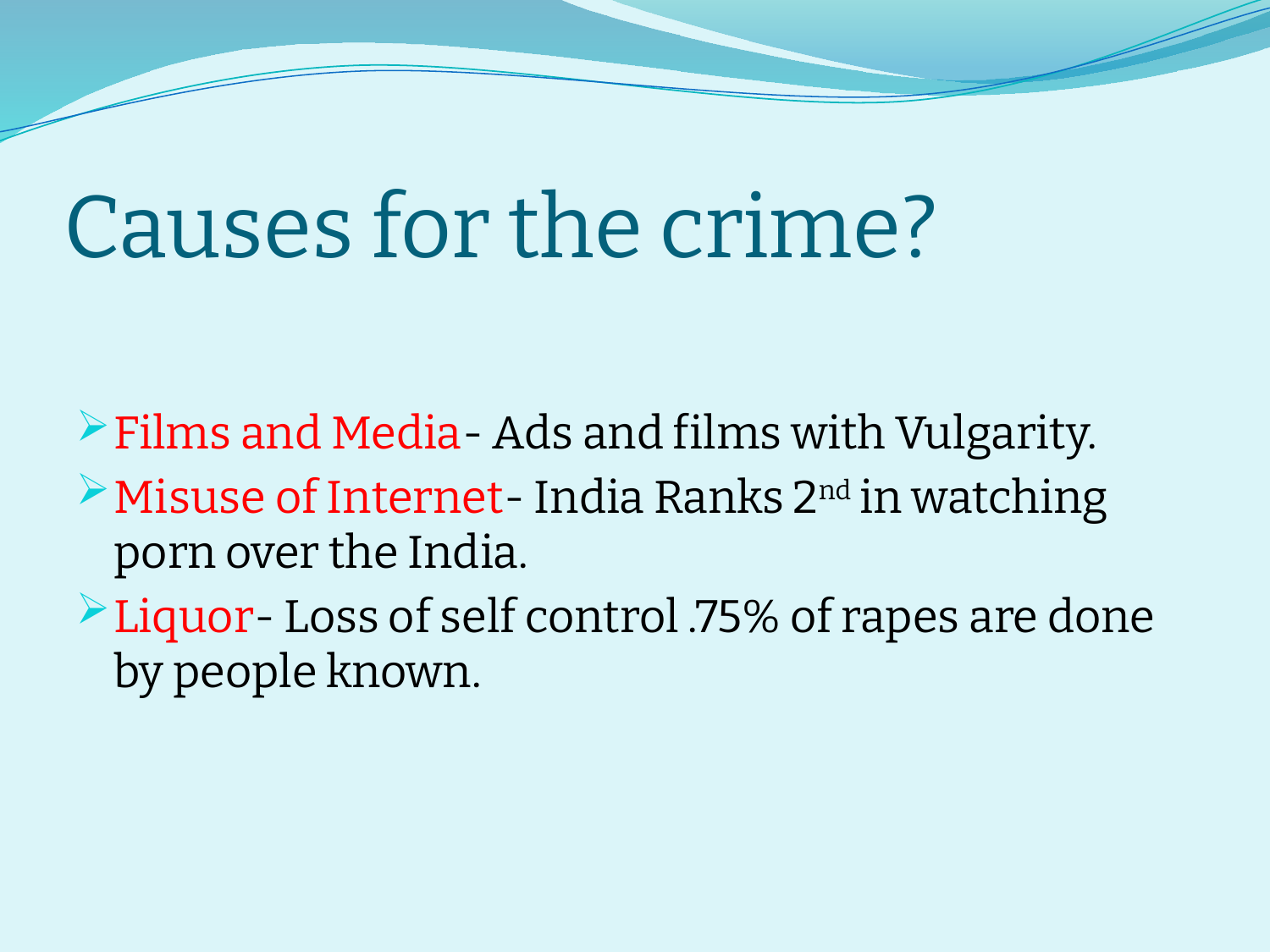

# Causes for the crime?

Films and Media- Ads and films with Vulgarity.
Misuse of Internet- India Ranks 2nd in watching porn over the India.
Liquor- Loss of self control .75% of rapes are done by people known.